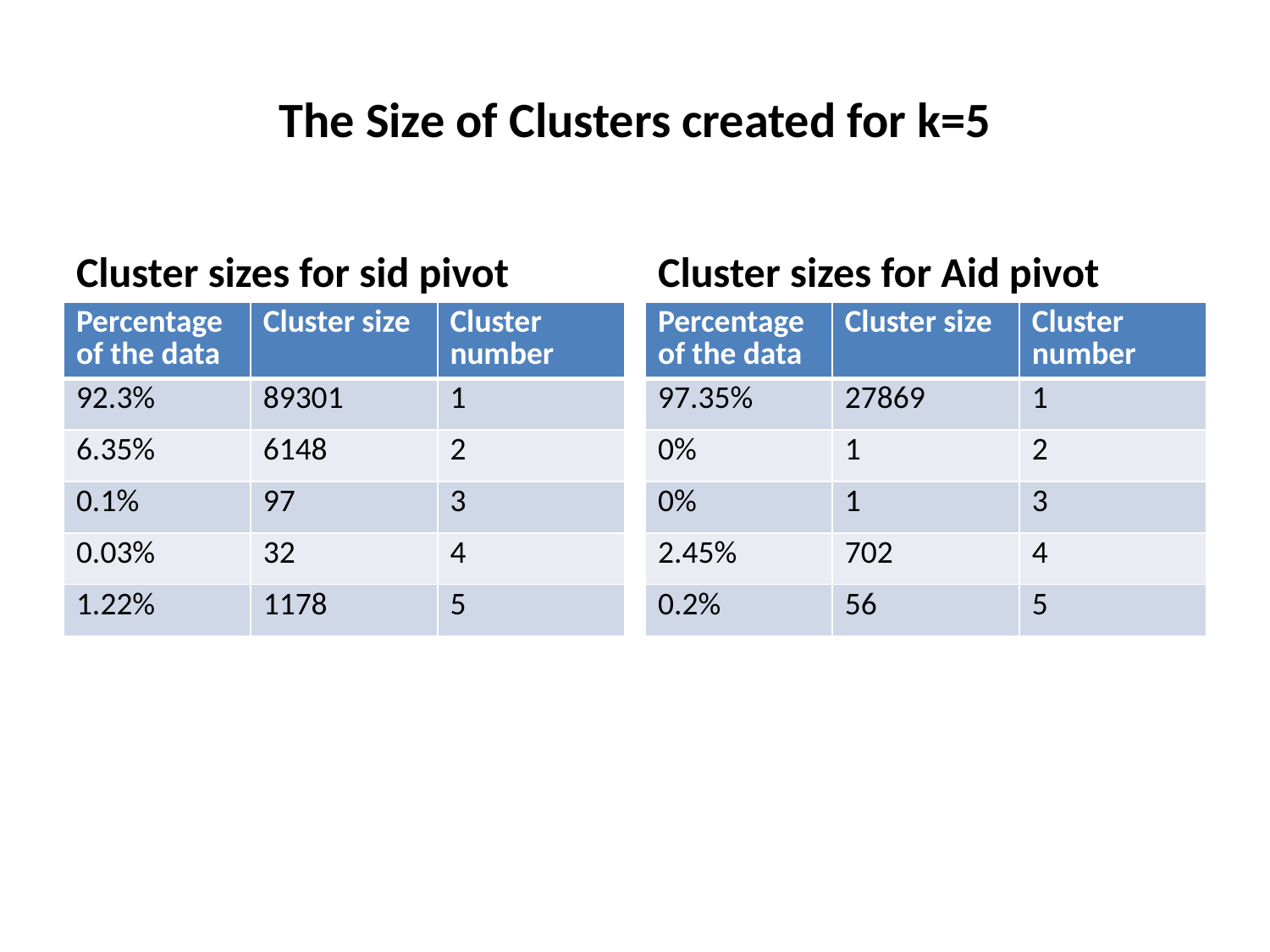

# The Size of Clusters created for k=5
Cluster sizes for sid pivot
Cluster sizes for Aid pivot
| Percentage of the data | Cluster size | Cluster number |
| --- | --- | --- |
| 92.3% | 89301 | 1 |
| 6.35% | 6148 | 2 |
| 0.1% | 97 | 3 |
| 0.03% | 32 | 4 |
| 1.22% | 1178 | 5 |
| Percentage of the data | Cluster size | Cluster number |
| --- | --- | --- |
| 97.35% | 27869 | 1 |
| 0% | 1 | 2 |
| 0% | 1 | 3 |
| 2.45% | 702 | 4 |
| 0.2% | 56 | 5 |